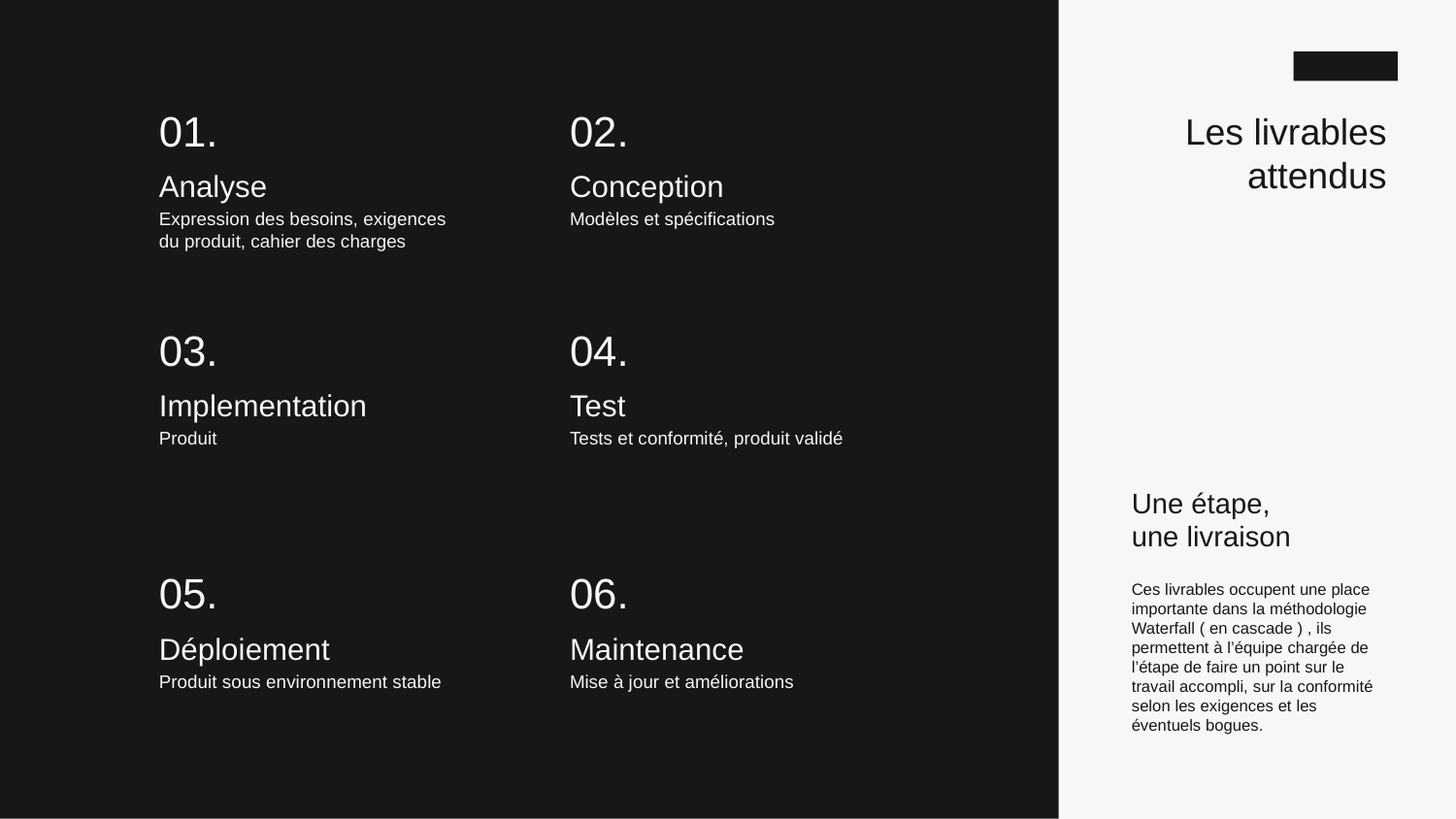

01.
02.
Les livrables attendus
Analyse
Conception
Expression des besoins, exigences du produit, cahier des charges
Modèles et spécifications
03.
04.
Implementation
Test
Produit
Tests et conformité, produit validé
Une étape,
une livraison
05.
06.
Ces livrables occupent une place importante dans la méthodologie Waterfall ( en cascade ) , ils permettent à l’équipe chargée de l’étape de faire un point sur le travail accompli, sur la conformité selon les exigences et les éventuels bogues.
Déploiement
Maintenance
Produit sous environnement stable
Mise à jour et améliorations